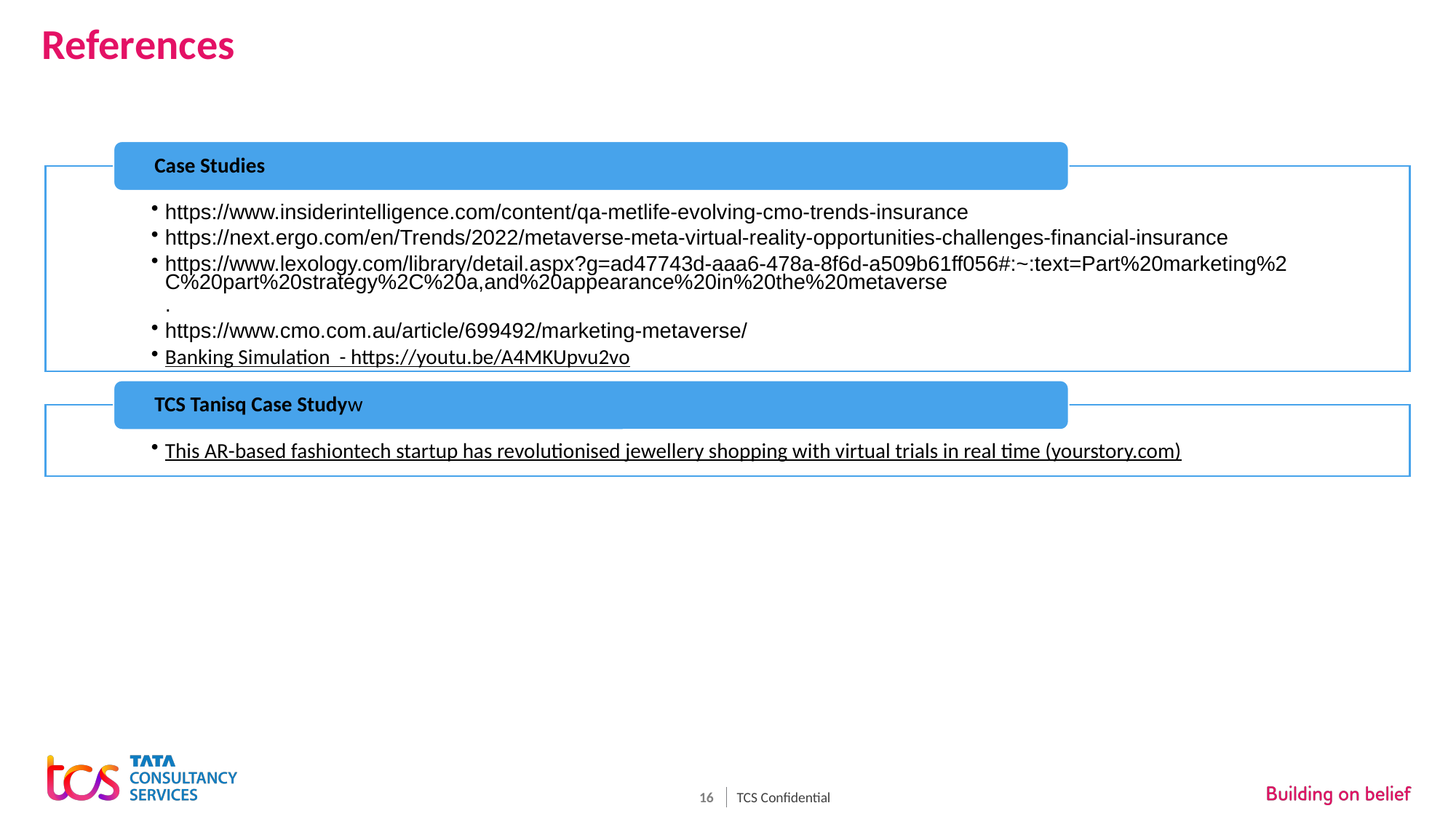

# References
https://www.insiderintelligence.com/content/qa-metlife-evolving-cmo-trends-insurance
https://next.ergo.com/en/Trends/2022/metaverse-meta-virtual-reality-opportunities-challenges-financial-insurance
https://www.lexology.com/library/detail.aspx?g=ad47743d-aaa6-478a-8f6d-a509b61ff056#:~:text=Part%20marketing%2C%20part%20strategy%2C%20a,and%20appearance%20in%20the%20metaverse.
https://www.cmo.com.au/article/699492/marketing-metaverse/
Banking Simulation  - https://youtu.be/A4MKUpvu2vo
Case Studies
This AR-based fashiontech startup has revolutionised jewellery shopping with virtual trials in real time (yourstory.com)
TCS Tanisq Case Studyw
TCS Confidential